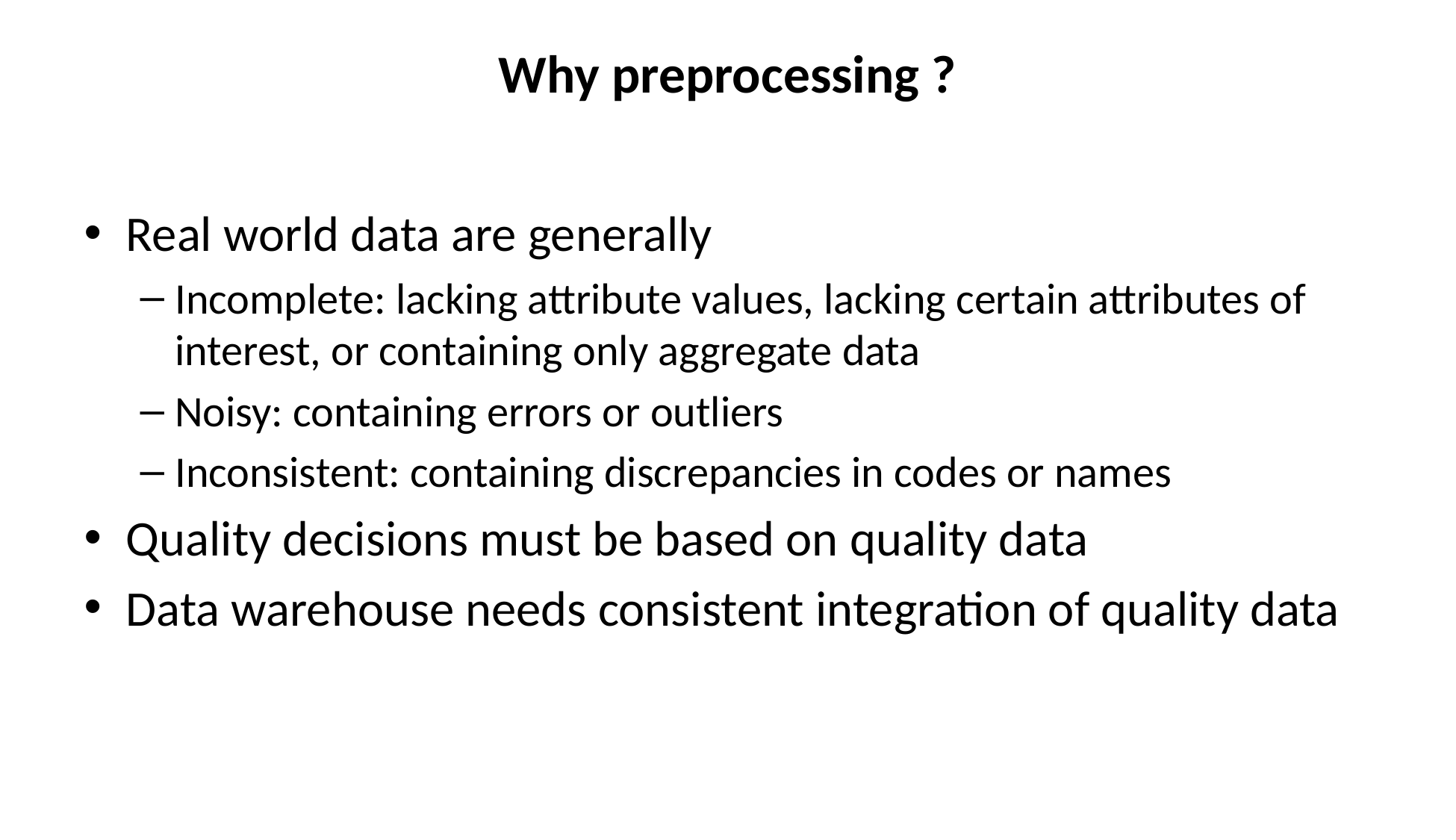

# Why preprocessing ?
Real world data are generally
Incomplete: lacking attribute values, lacking certain attributes of interest, or containing only aggregate data
Noisy: containing errors or outliers
Inconsistent: containing discrepancies in codes or names
Quality decisions must be based on quality data
Data warehouse needs consistent integration of quality data